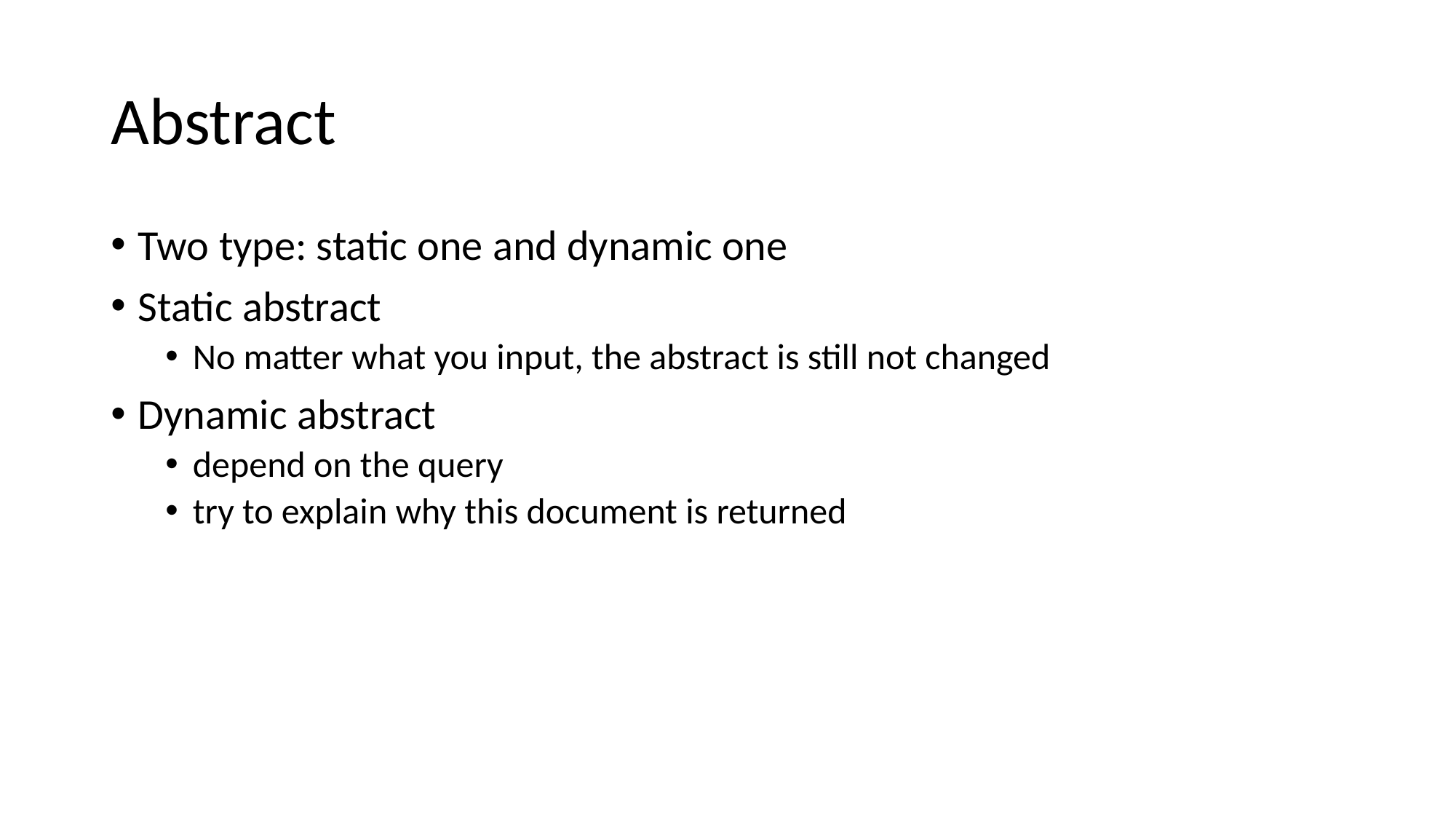

# Abstract
Two type: static one and dynamic one
Static abstract
No matter what you input, the abstract is still not changed
Dynamic abstract
depend on the query
try to explain why this document is returned